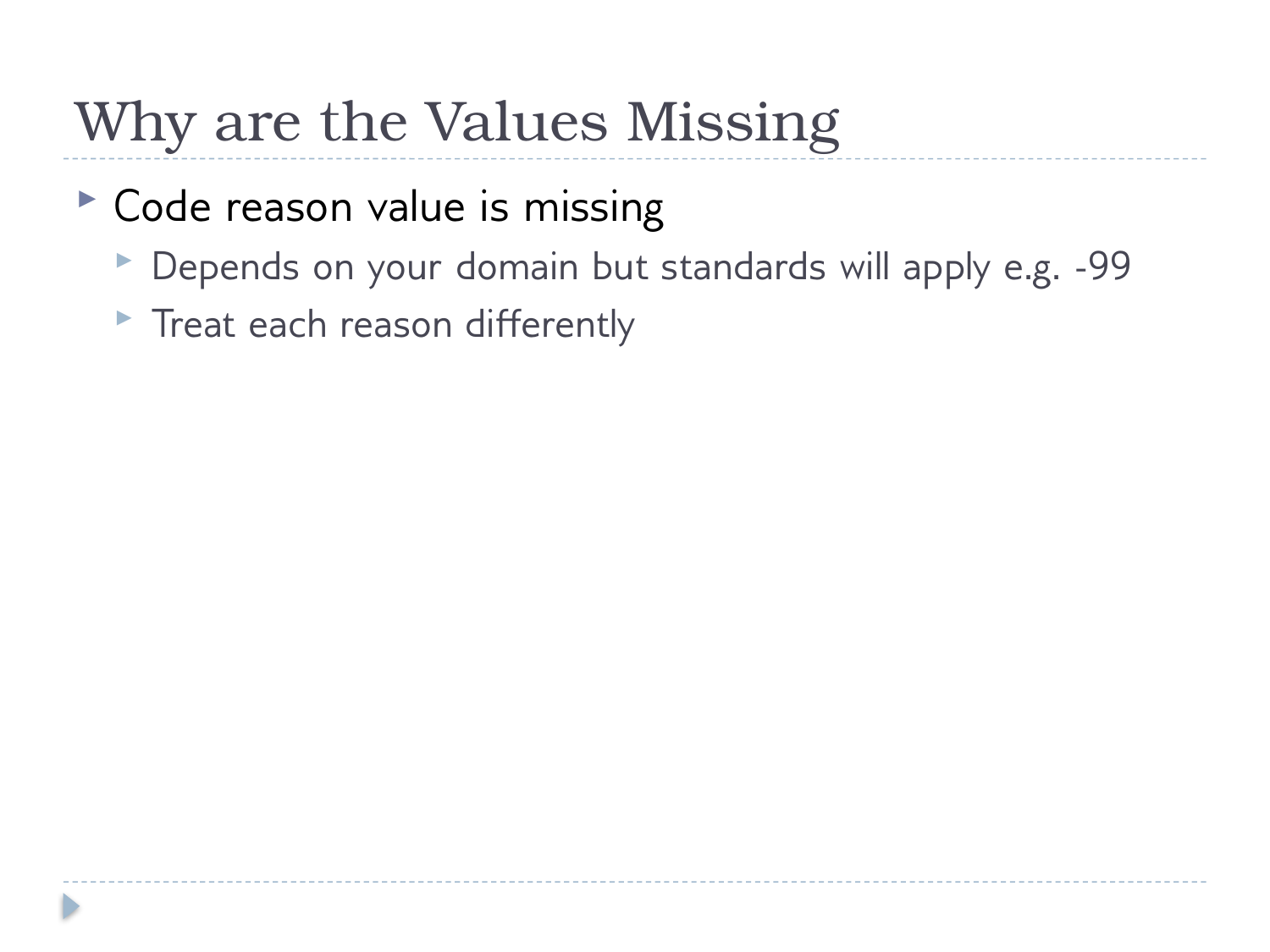

# Why are the Values Missing
Code reason value is missing
Depends on your domain but standards will apply e.g. -99
Treat each reason differently